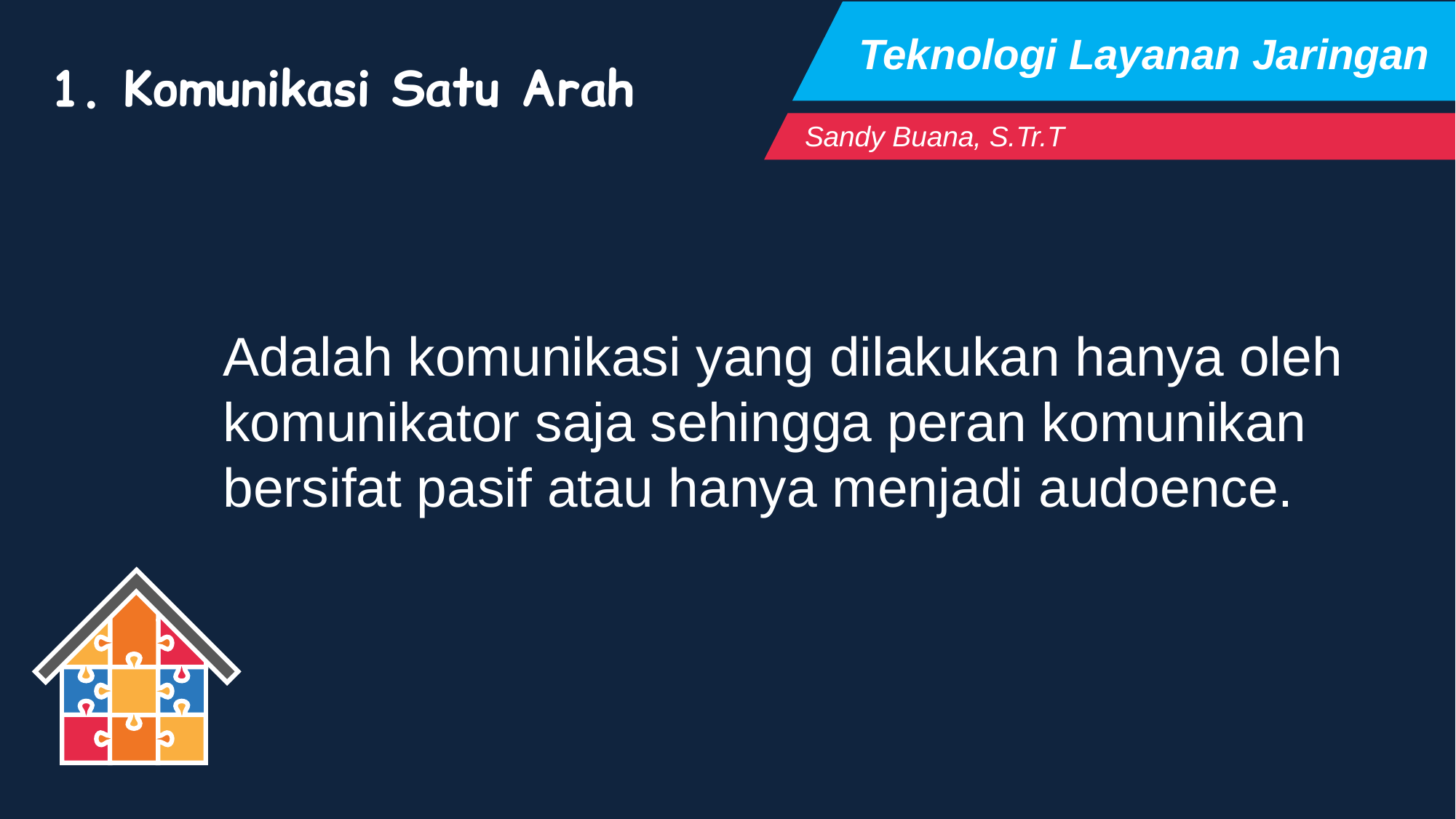

Teknologi Layanan Jaringan
1. Komunikasi Satu Arah

Sandy Buana, S.Tr.T
Adalah komunikasi yang dilakukan hanya oleh komunikator saja sehingga peran komunikan bersifat pasif atau hanya menjadi audoence.